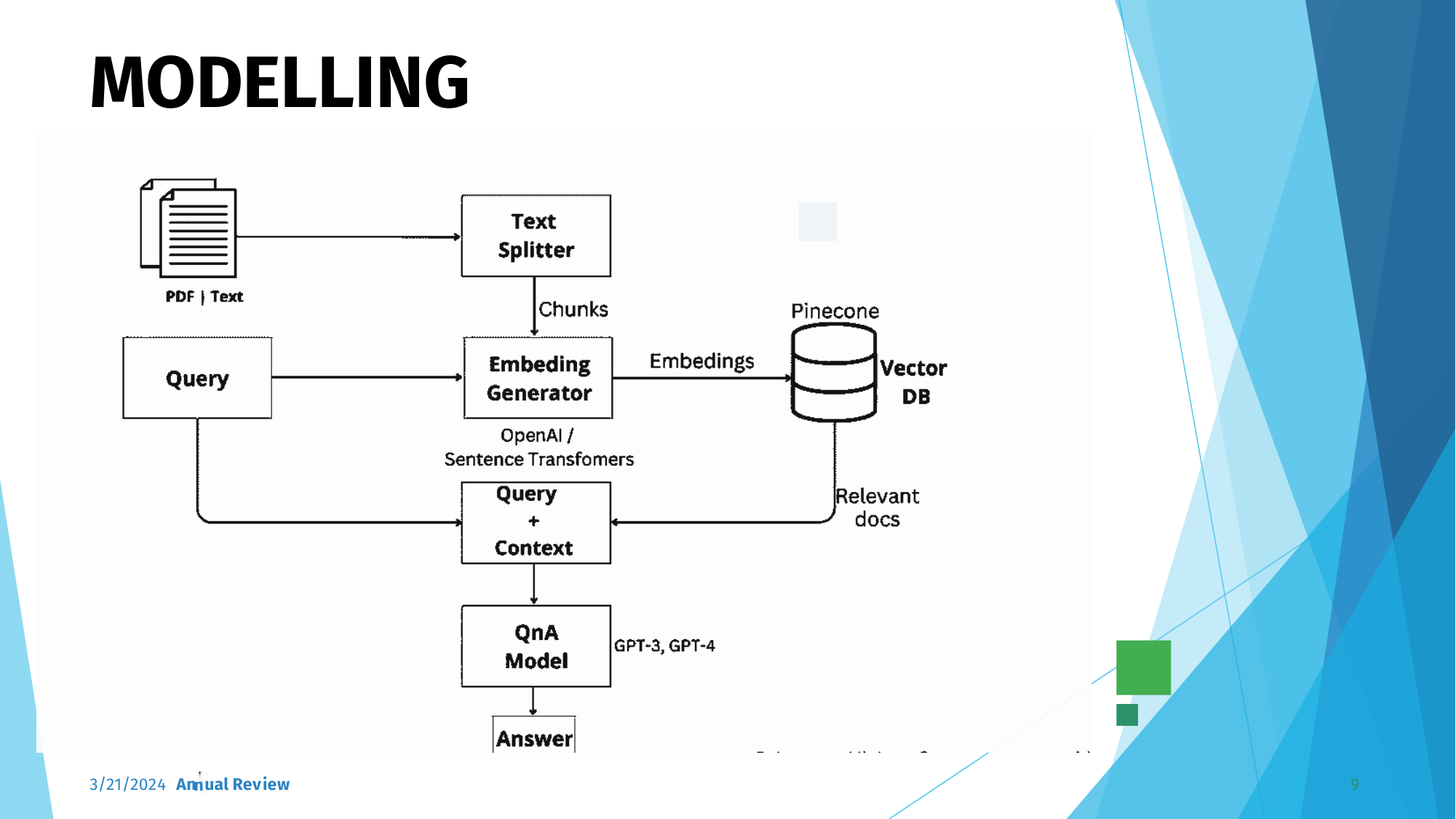

# MODELLING
9
3/21/2024  An  ual Review
n